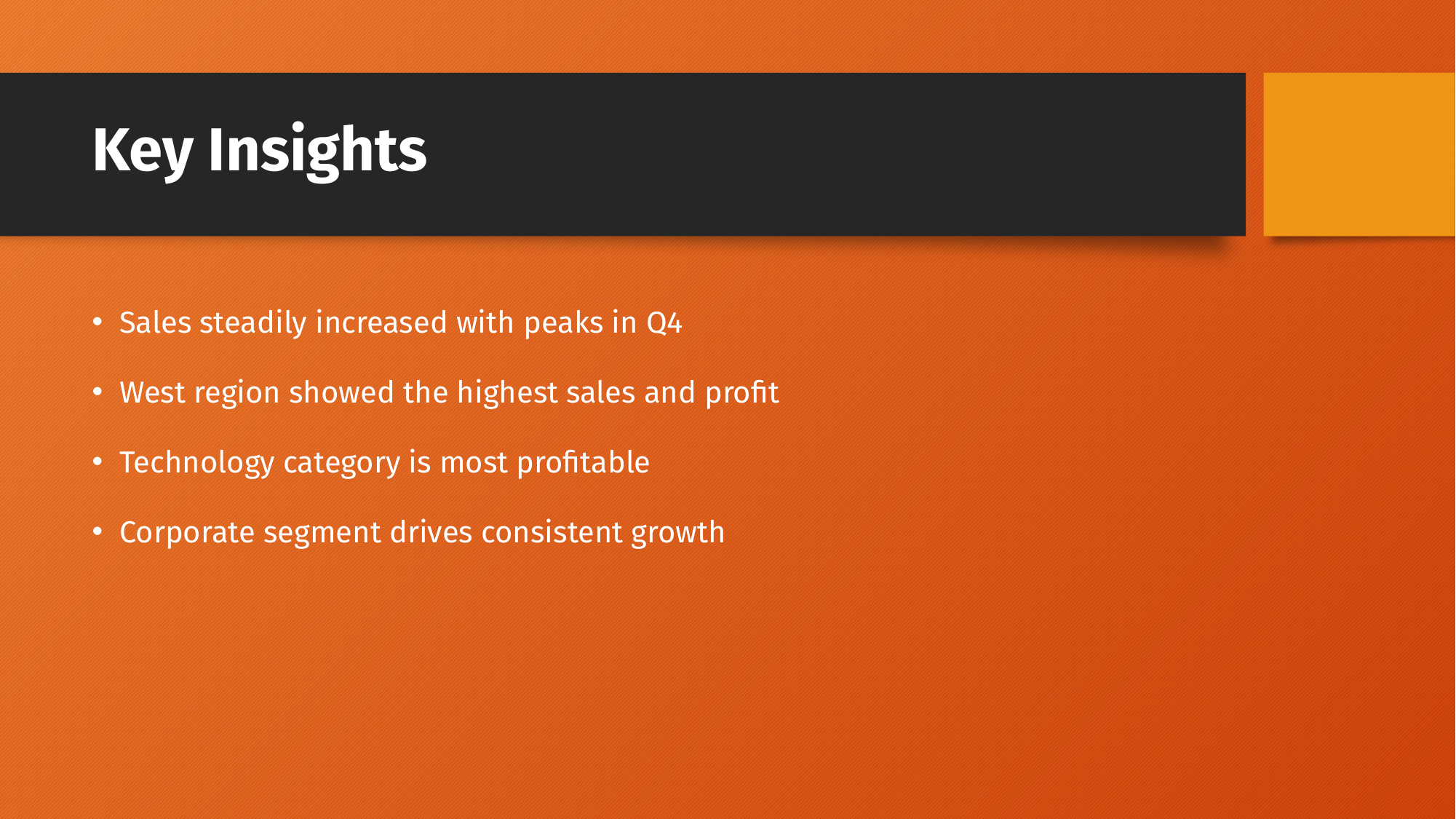

# Key Insights
Sales steadily increased with peaks in Q4
West region showed the highest sales and profit
Technology category is most profitable
Corporate segment drives consistent growth